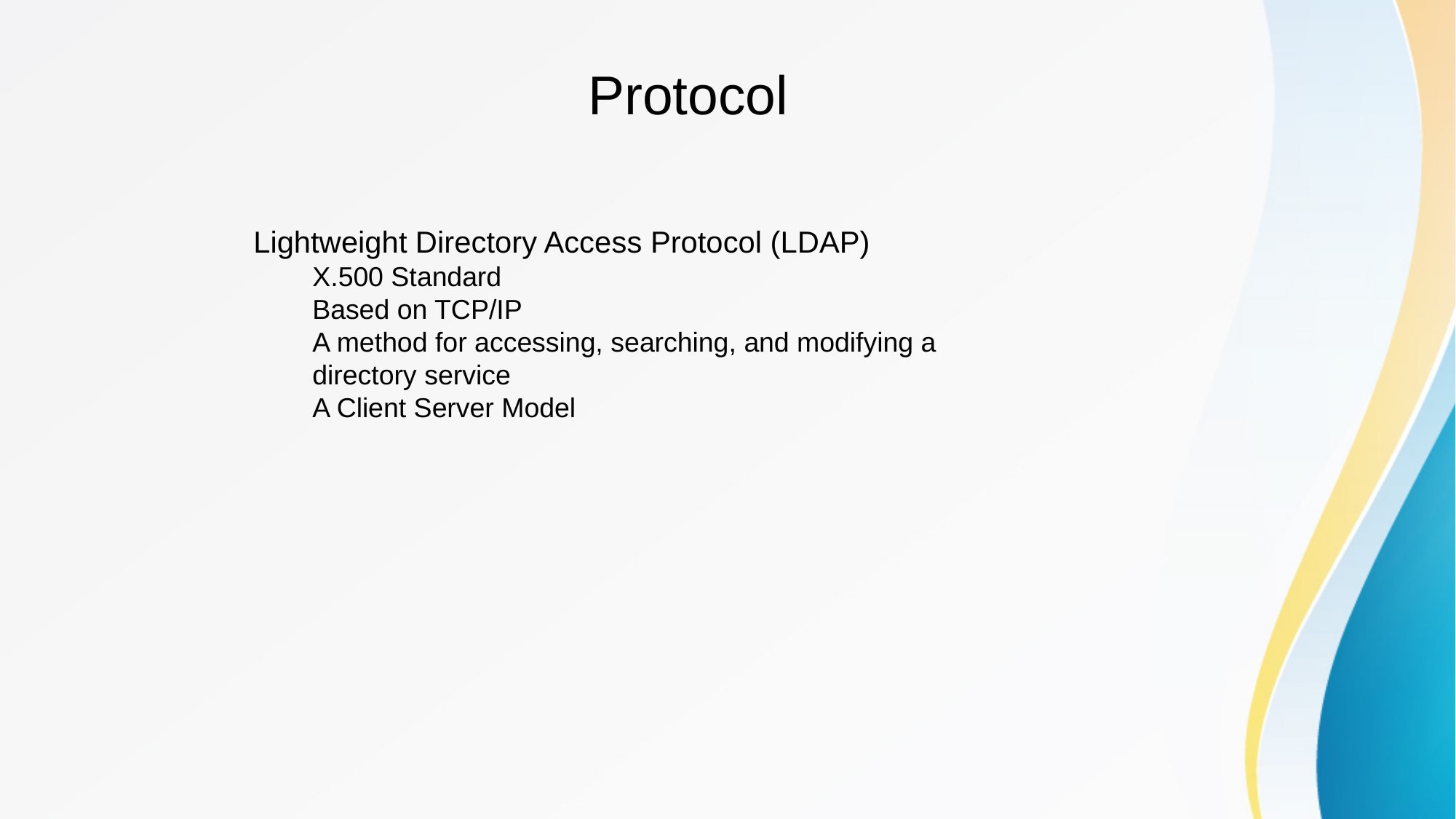

# Protocol
Lightweight Directory Access Protocol (LDAP)
X.500 Standard
Based on TCP/IP
A method for accessing, searching, and modifying a
directory service
A Client Server Model